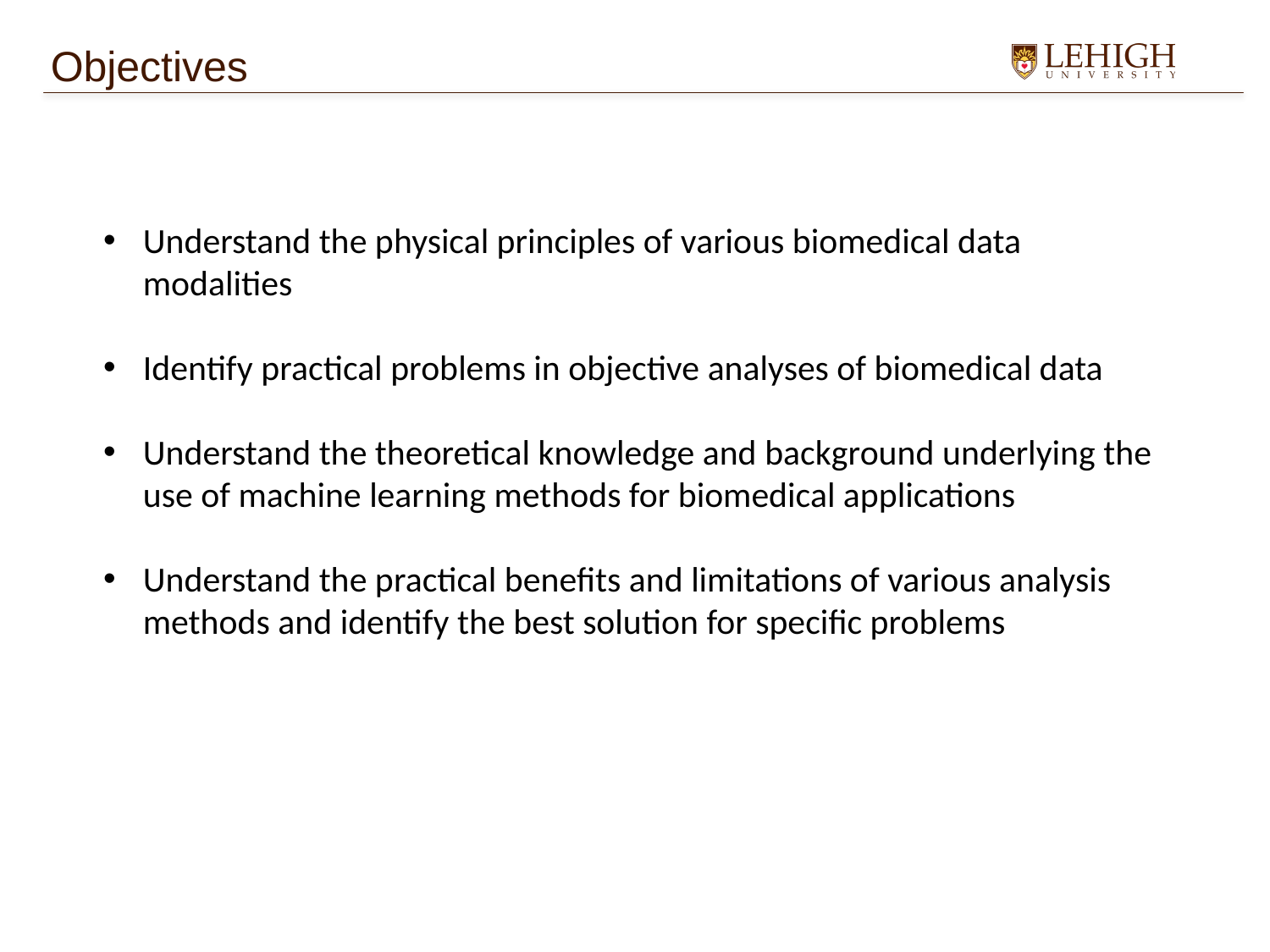

Objectives
Understand the physical principles of various biomedical data modalities

Identify practical problems in objective analyses of biomedical data

Understand the theoretical knowledge and background underlying the use of machine learning methods for biomedical applications

Understand the practical benefits and limitations of various analysis methods and identify the best solution for specific problems